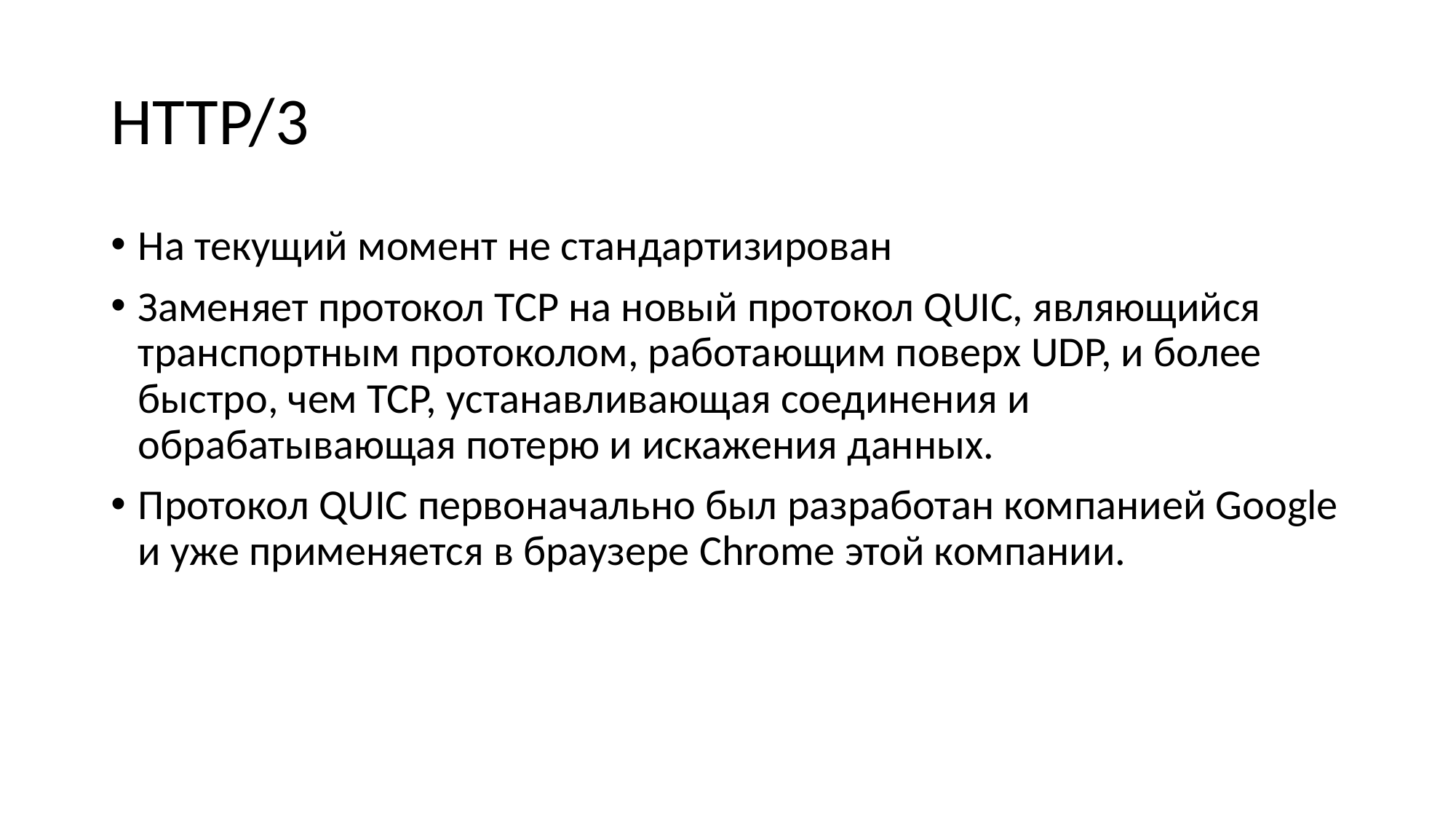

# HTTP/3
На текущий момент не стандартизирован
Заменяет протокол TCP на новый протокол QUIC, являющийся транспортным протоколом, работающим поверх UDP, и более быстро, чем TCP, устанавливающая соединения и обрабатывающая потерю и искажения данных.
Протокол QUIC первоначально был разработан компанией Google и уже применяется в браузере Chrome этой компании.